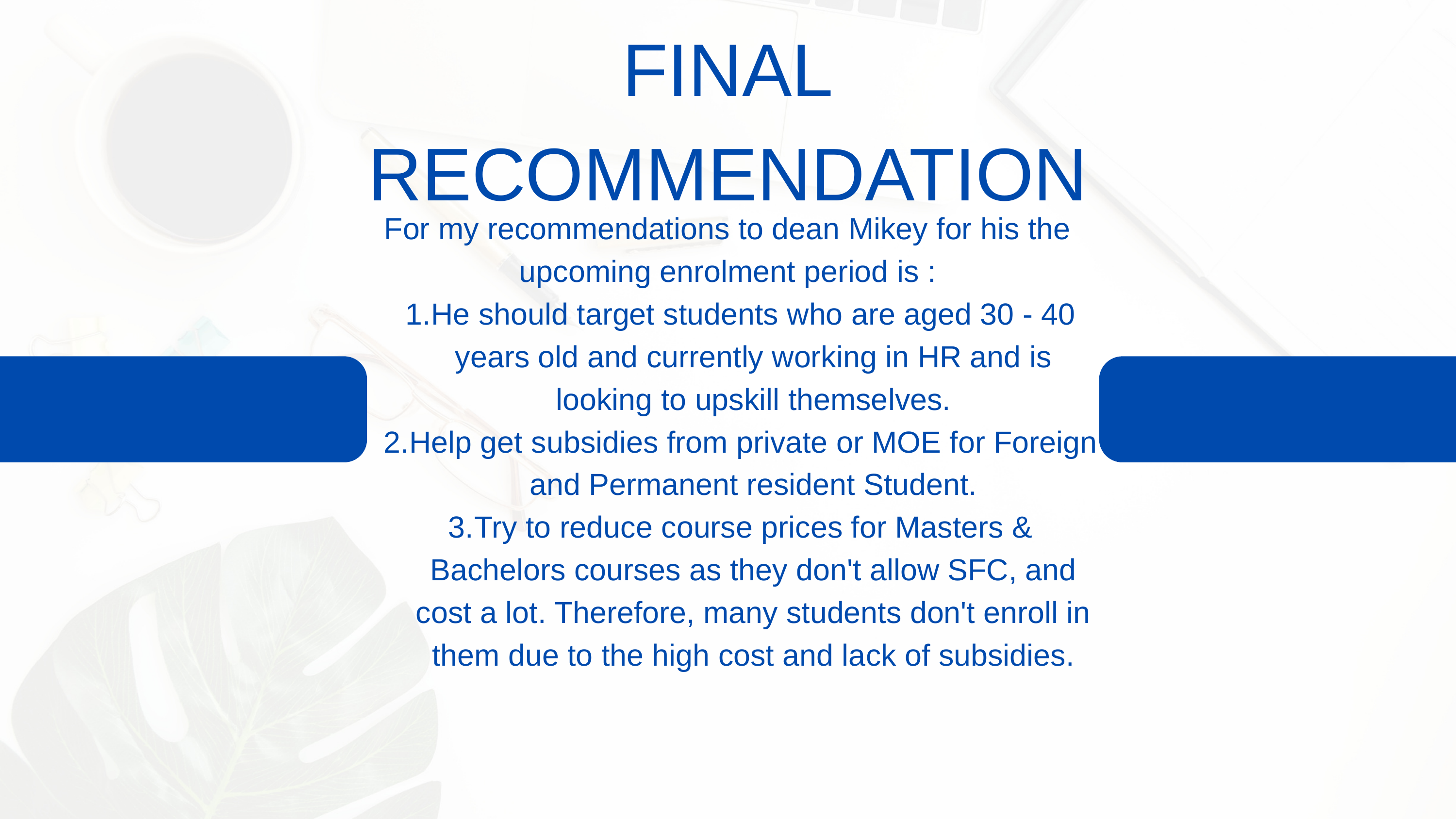

FINAL
RECOMMENDATION
For my recommendations to dean Mikey for his the upcoming enrolment period is :
He should target students who are aged 30 - 40 years old and currently working in HR and is looking to upskill themselves.
Help get subsidies from private or MOE for Foreign and Permanent resident Student.
Try to reduce course prices for Masters & Bachelors courses as they don't allow SFC, and cost a lot. Therefore, many students don't enroll in them due to the high cost and lack of subsidies.